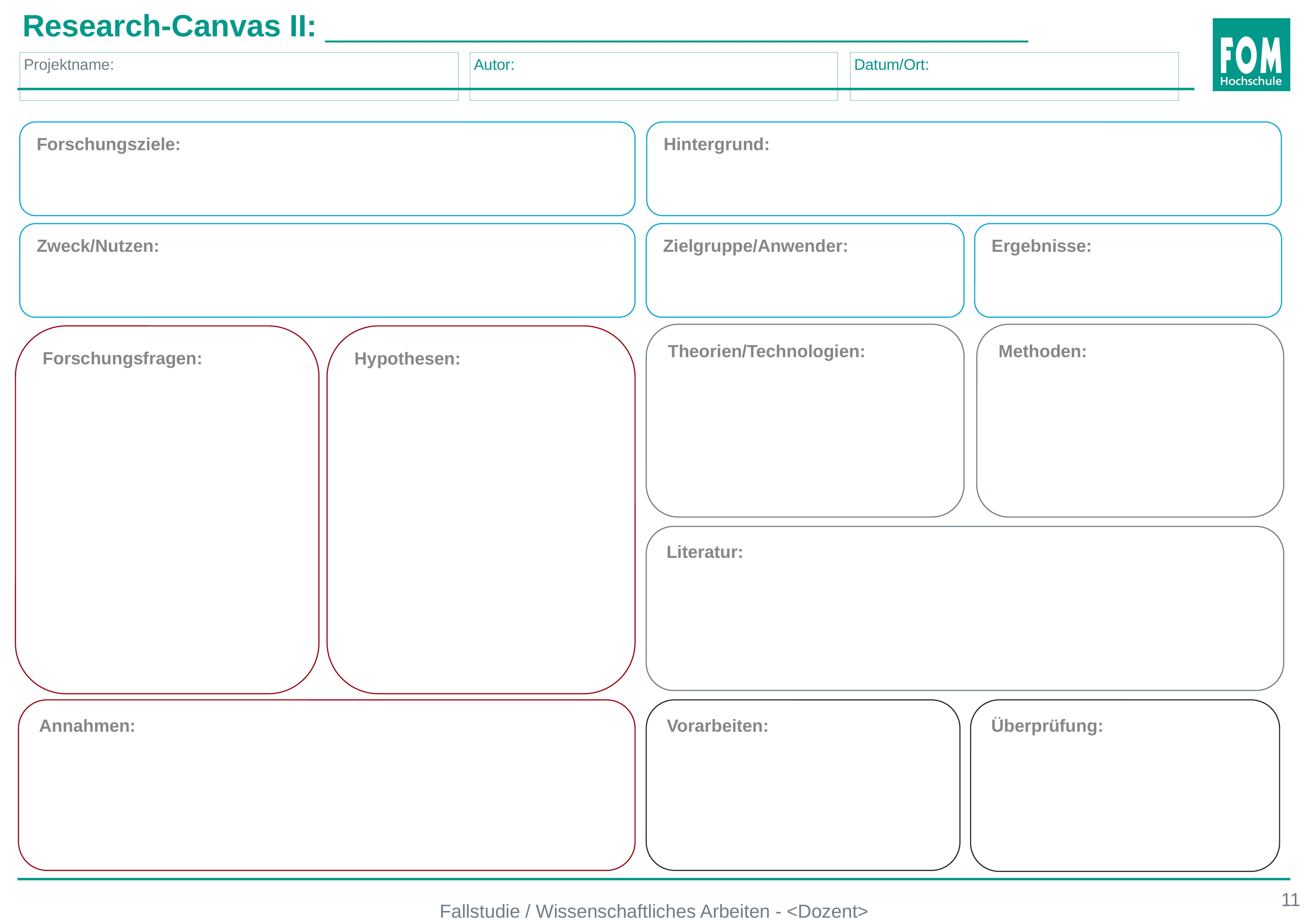

Research-Canvas II: _________________________________________
# Projektname:
Autor:
Datum/Ort:
Forschungsziele:
Hintergrund:
Zielgruppe/Anwender:
Ergebnisse:
Zweck/Nutzen:
Theorien/Technologien:
Methoden:
Forschungsfragen:
Hypothesen:
Literatur:
Annahmen:
Vorarbeiten:
Überprüfung:
Fallstudie / Wissenschaftliches Arbeiten - <Dozent>
11